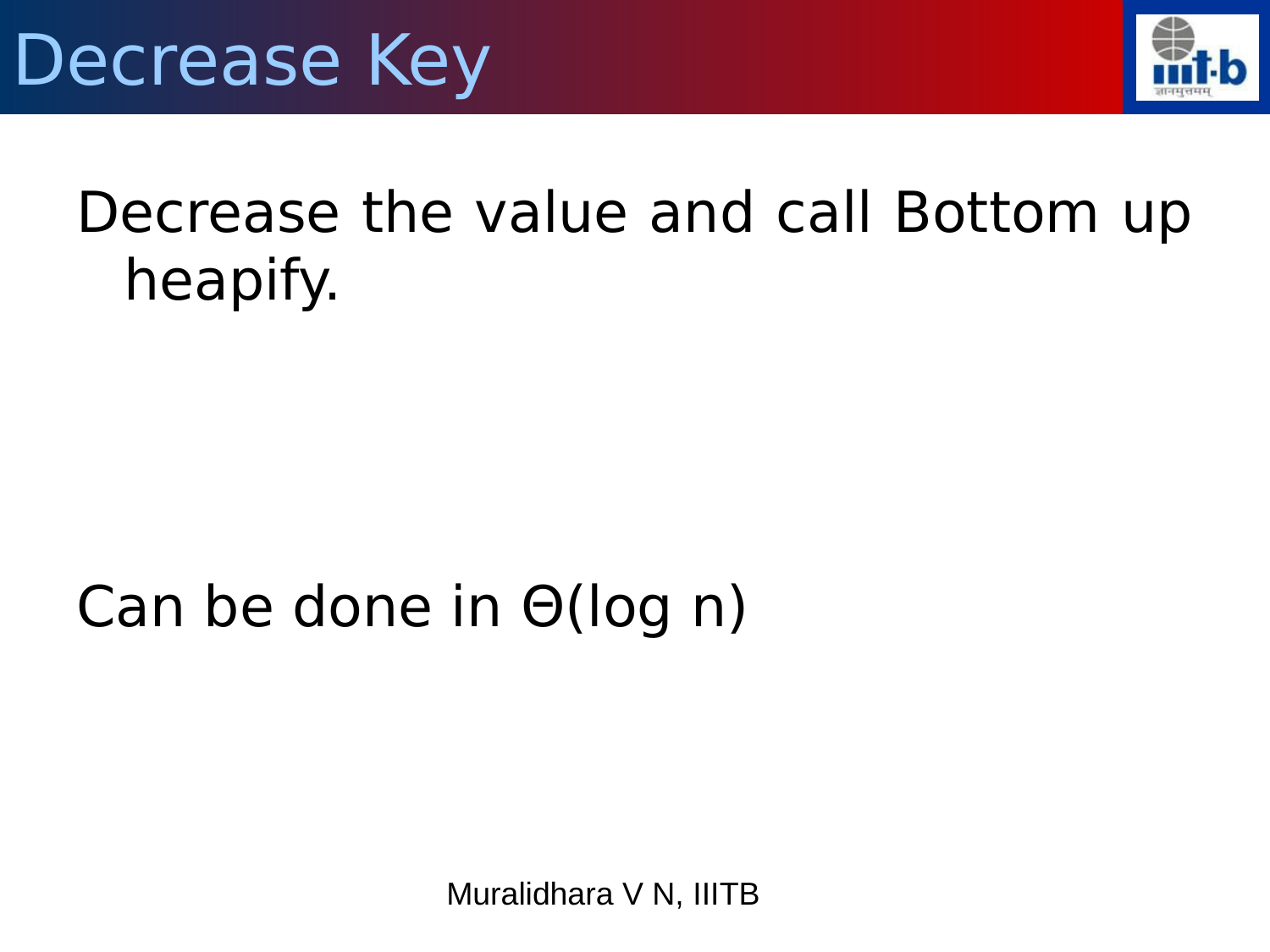

Decrease Key
Decrease the value and call Bottom up heapify.

Can be done in Θ(log n)
Muralidhara V N, IIITB